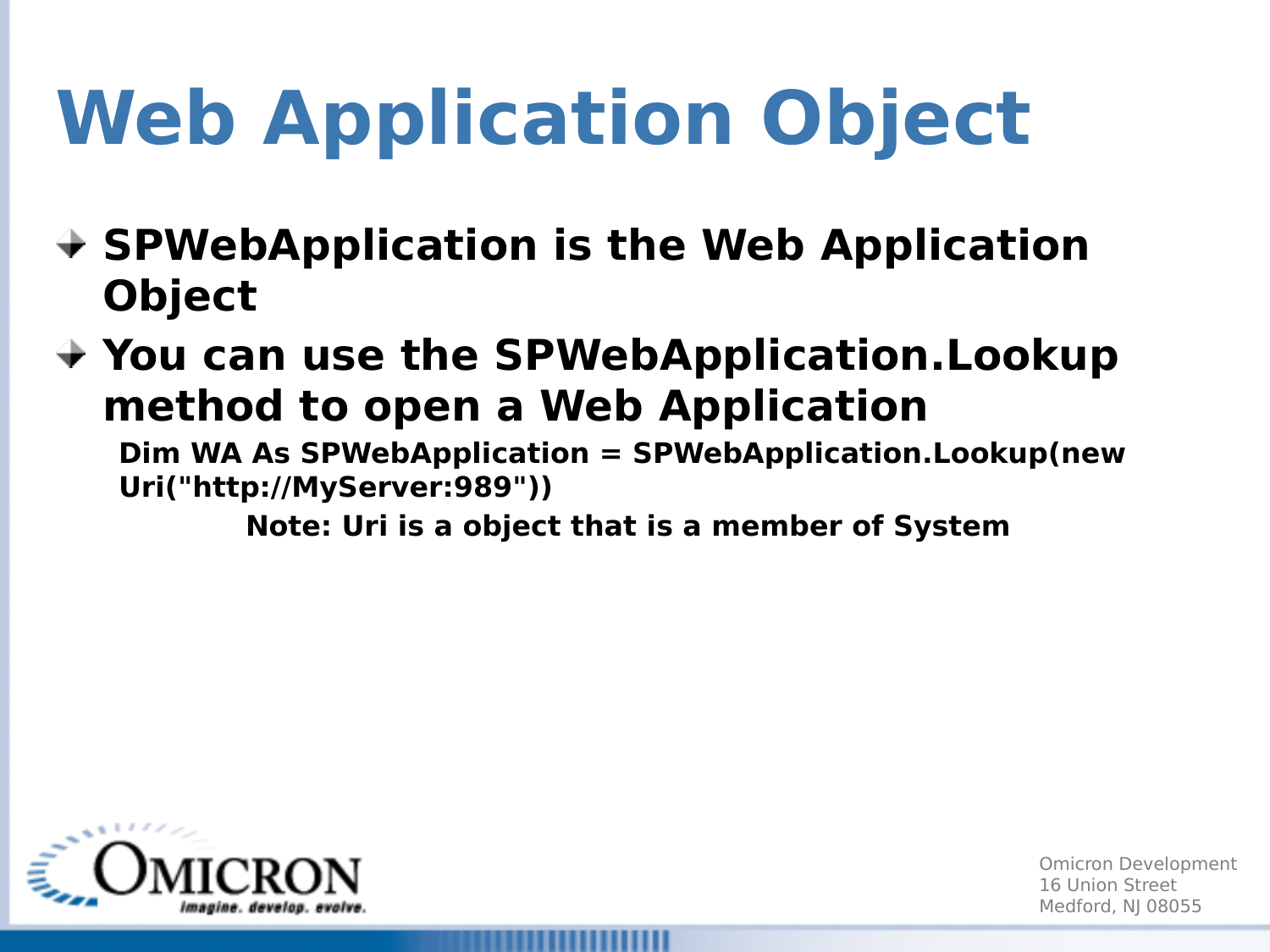

# Web Application Object
SPWebApplication is the Web Application Object
You can use the SPWebApplication.Lookup method to open a Web Application
Dim WA As SPWebApplication = SPWebApplication.Lookup(new Uri("http://MyServer:989"))
	Note: Uri is a object that is a member of System